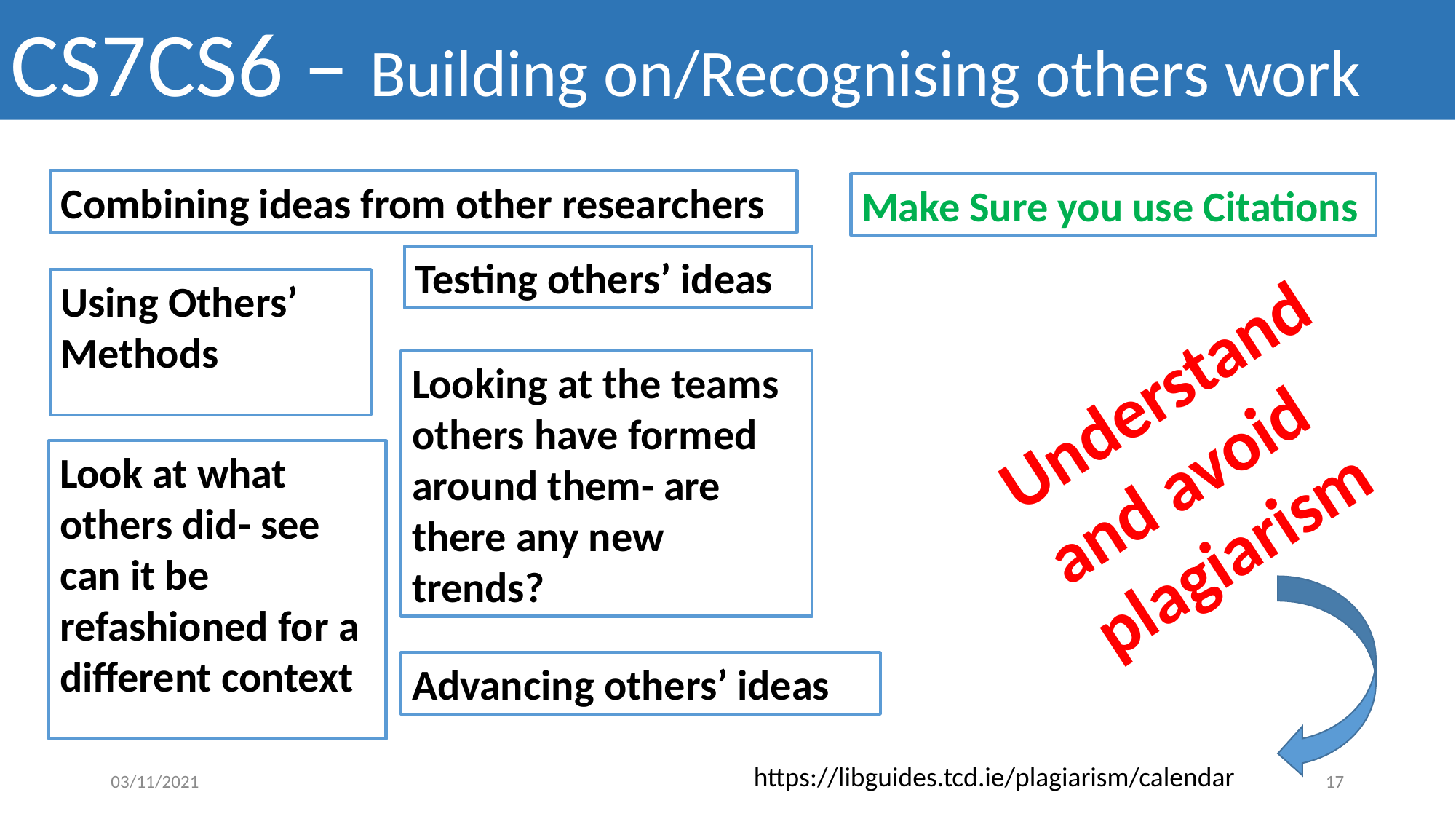

CS7CS6 – Building on/Recognising others work
Combining ideas from other researchers
Testing others’ ideas
Using Others’ Methods

Looking at the teams others have formed around them- are there any new trends?
Look at what others did- see can it be refashioned for a different context

Make Sure you use Citations
Understand and avoid plagiarism

Advancing others’ ideas
https://libguides.tcd.ie/plagiarism/calendar
03/11/2021
17